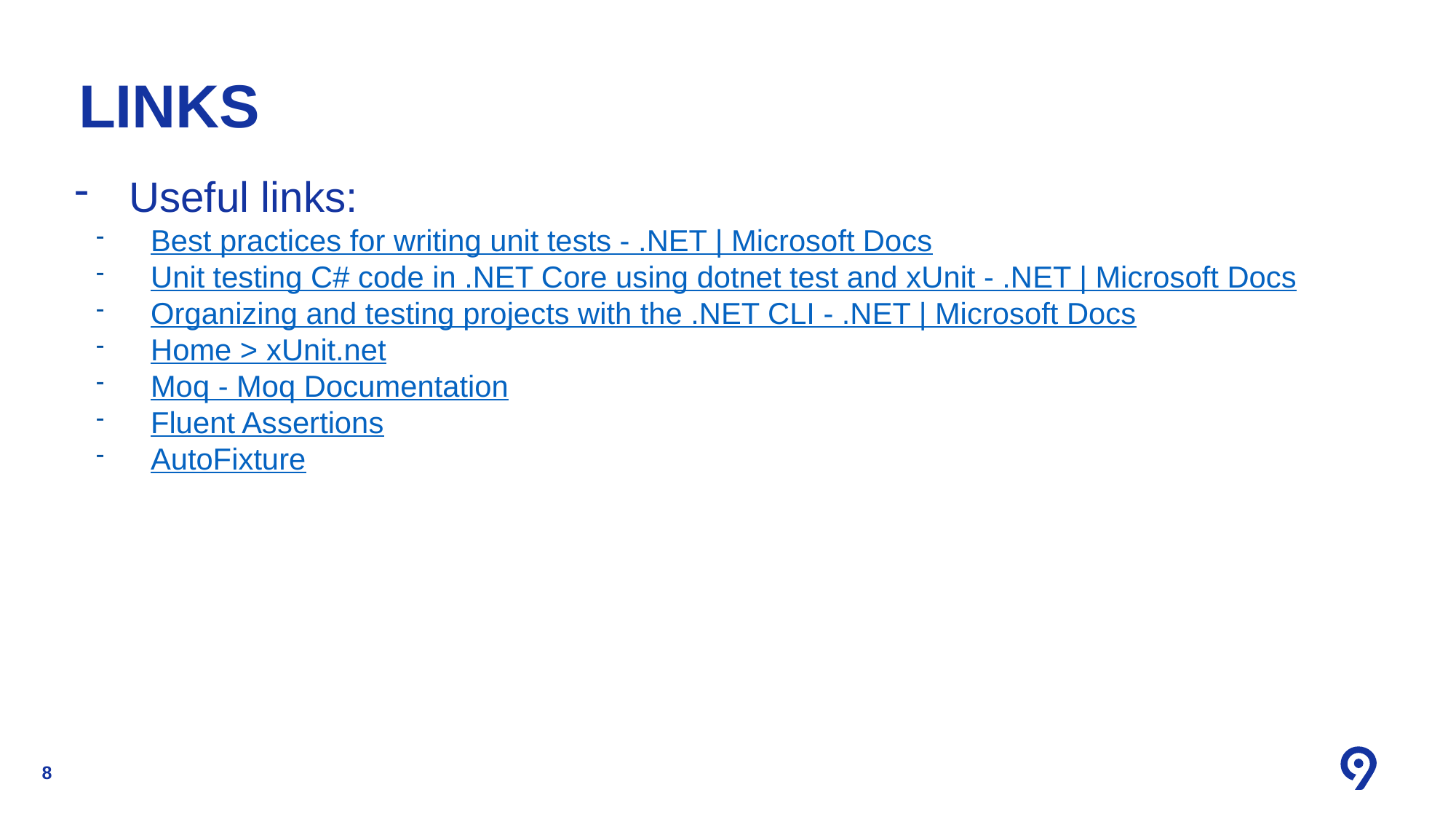

# links
Useful links:
Best practices for writing unit tests - .NET | Microsoft Docs
Unit testing C# code in .NET Core using dotnet test and xUnit - .NET | Microsoft Docs
Organizing and testing projects with the .NET CLI - .NET | Microsoft Docs
Home > xUnit.net
Moq - Moq Documentation
Fluent Assertions
AutoFixture

8